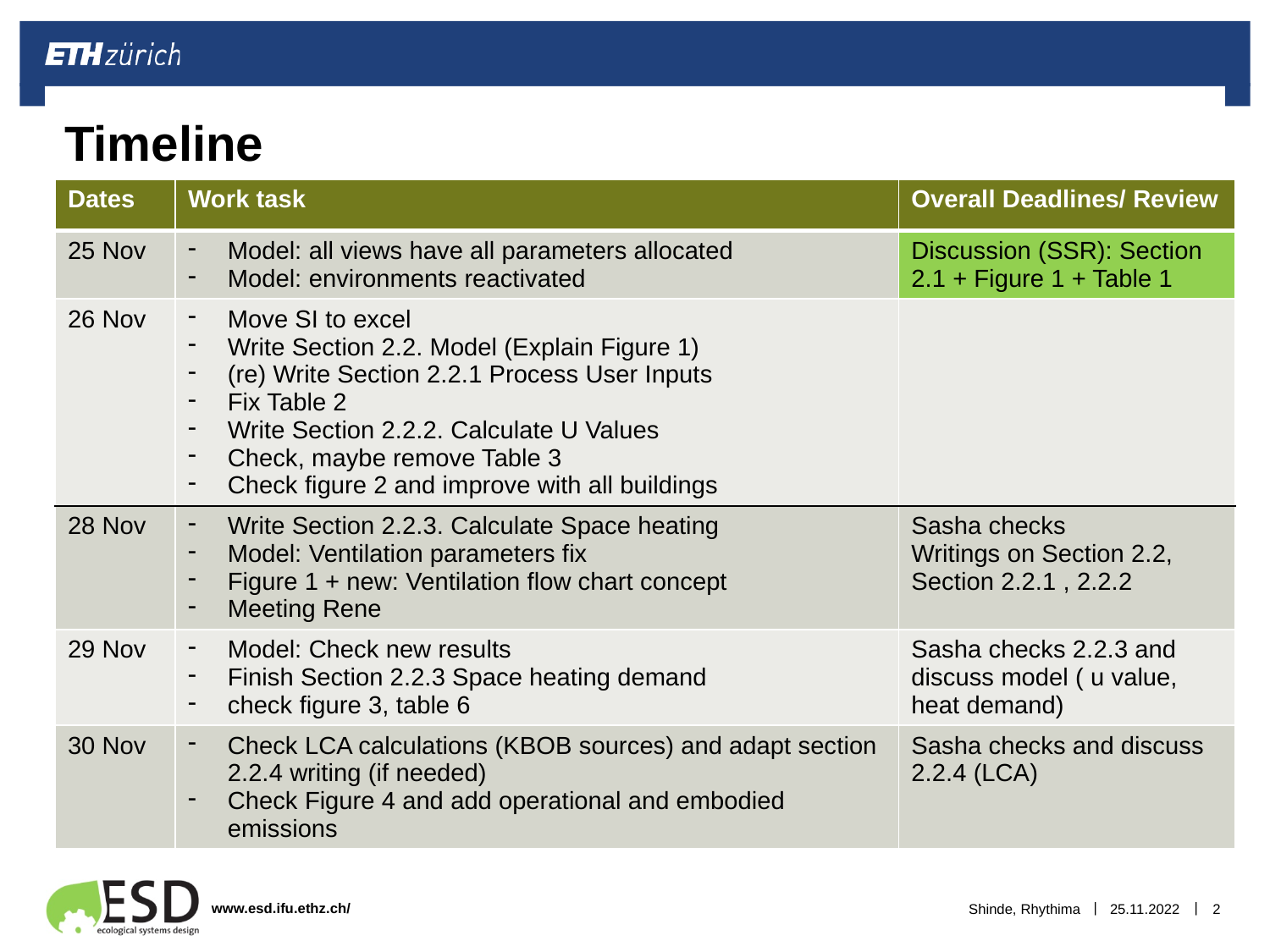

# Timeline
| Dates | Work task | Overall Deadlines/ Review |
| --- | --- | --- |
| 25 Nov | Model: all views have all parameters allocated Model: environments reactivated | Discussion (SSR): Section 2.1 + Figure 1 + Table 1 |
| 26 Nov | Move SI to excel Write Section 2.2. Model (Explain Figure 1) (re) Write Section 2.2.1 Process User Inputs Fix Table 2 Write Section 2.2.2. Calculate U Values Check, maybe remove Table 3 Check figure 2 and improve with all buildings |  |
| 28 Nov | Write Section 2.2.3. Calculate Space heating Model: Ventilation parameters fix Figure 1 + new: Ventilation flow chart concept Meeting Rene | Sasha checks Writings on Section 2.2, Section 2.2.1 , 2.2.2 |
| 29 Nov | Model: Check new results Finish Section 2.2.3 Space heating demand check figure 3, table 6 | Sasha checks 2.2.3 and discuss model ( u value, heat demand) |
| 30 Nov | Check LCA calculations (KBOB sources) and adapt section 2.2.4 writing (if needed) Check Figure 4 and add operational and embodied emissions | Sasha checks and discuss 2.2.4 (LCA) |
Shinde, Rhythima
25.11.2022
2